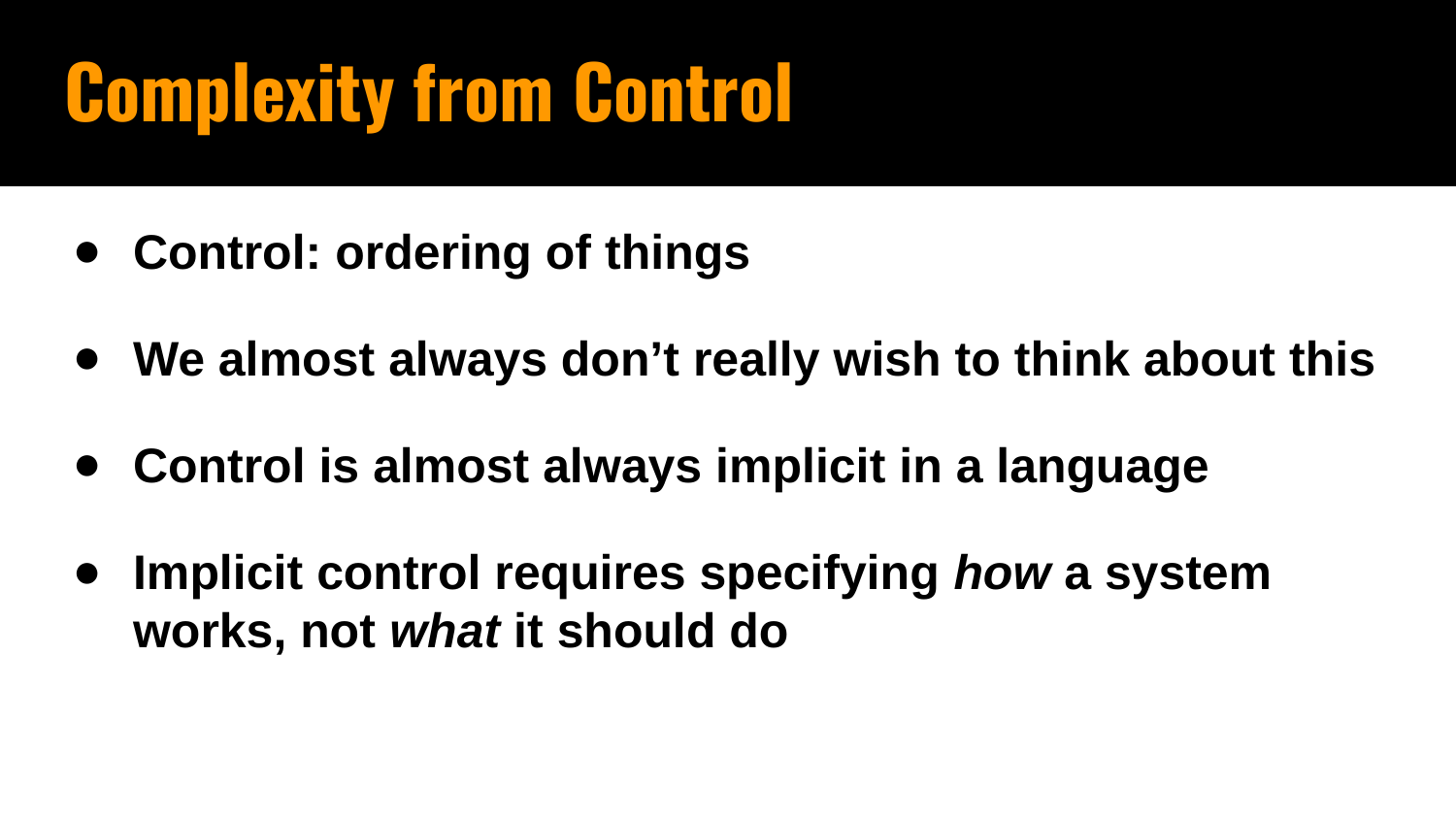

# Complexity from Control
Control: ordering of things
We almost always don’t really wish to think about this
Control is almost always implicit in a language
Implicit control requires specifying how a system works, not what it should do